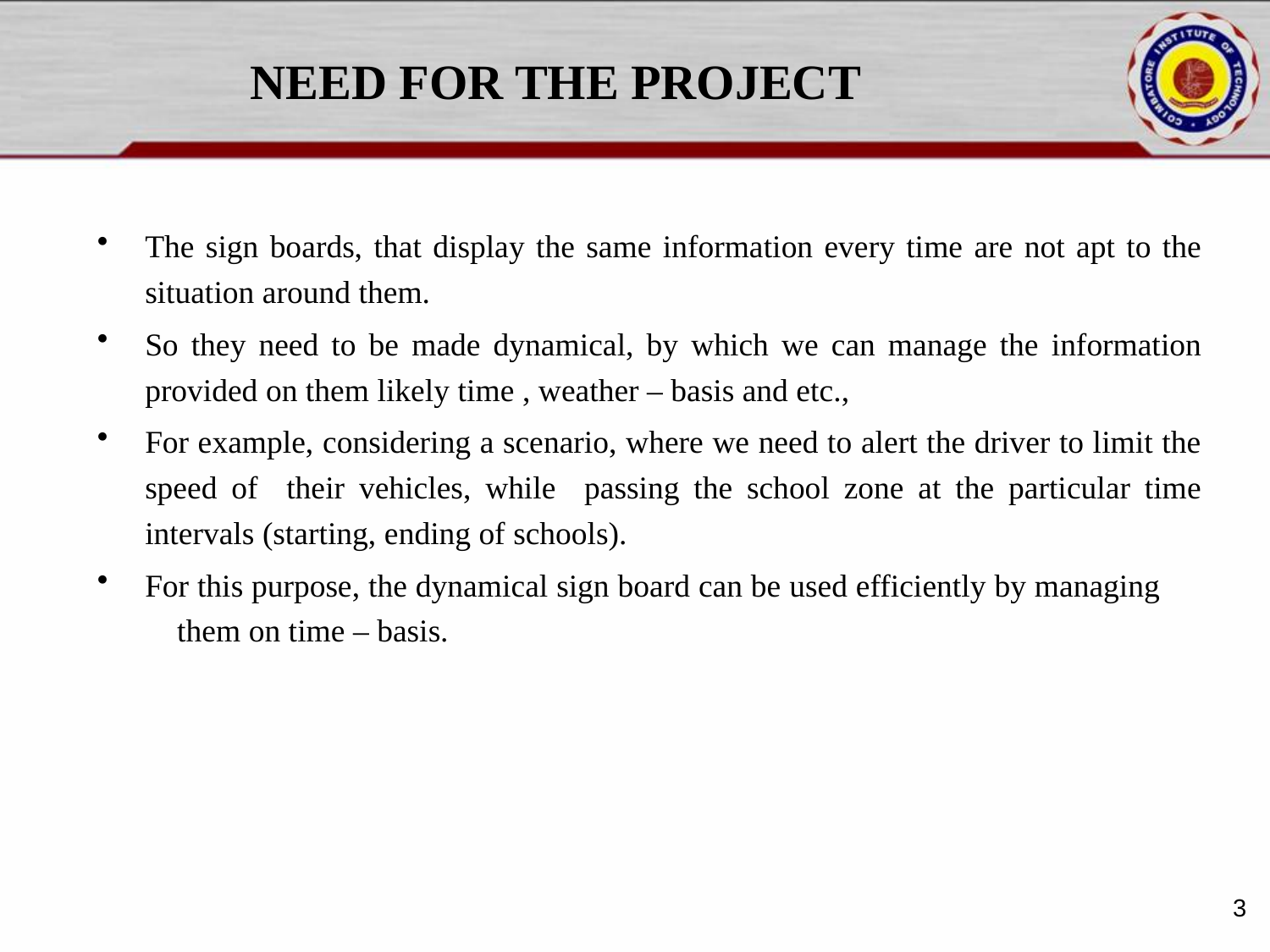

# NEED FOR THE PROJECT
The sign boards, that display the same information every time are not apt to the situation around them.
So they need to be made dynamical, by which we can manage the information provided on them likely time , weather – basis and etc.,
For example, considering a scenario, where we need to alert the driver to limit the speed of  their vehicles, while  passing the school zone at the particular time intervals (starting, ending of schools).
For this purpose, the dynamical sign board can be used efficiently by managing          them on time – basis.
3